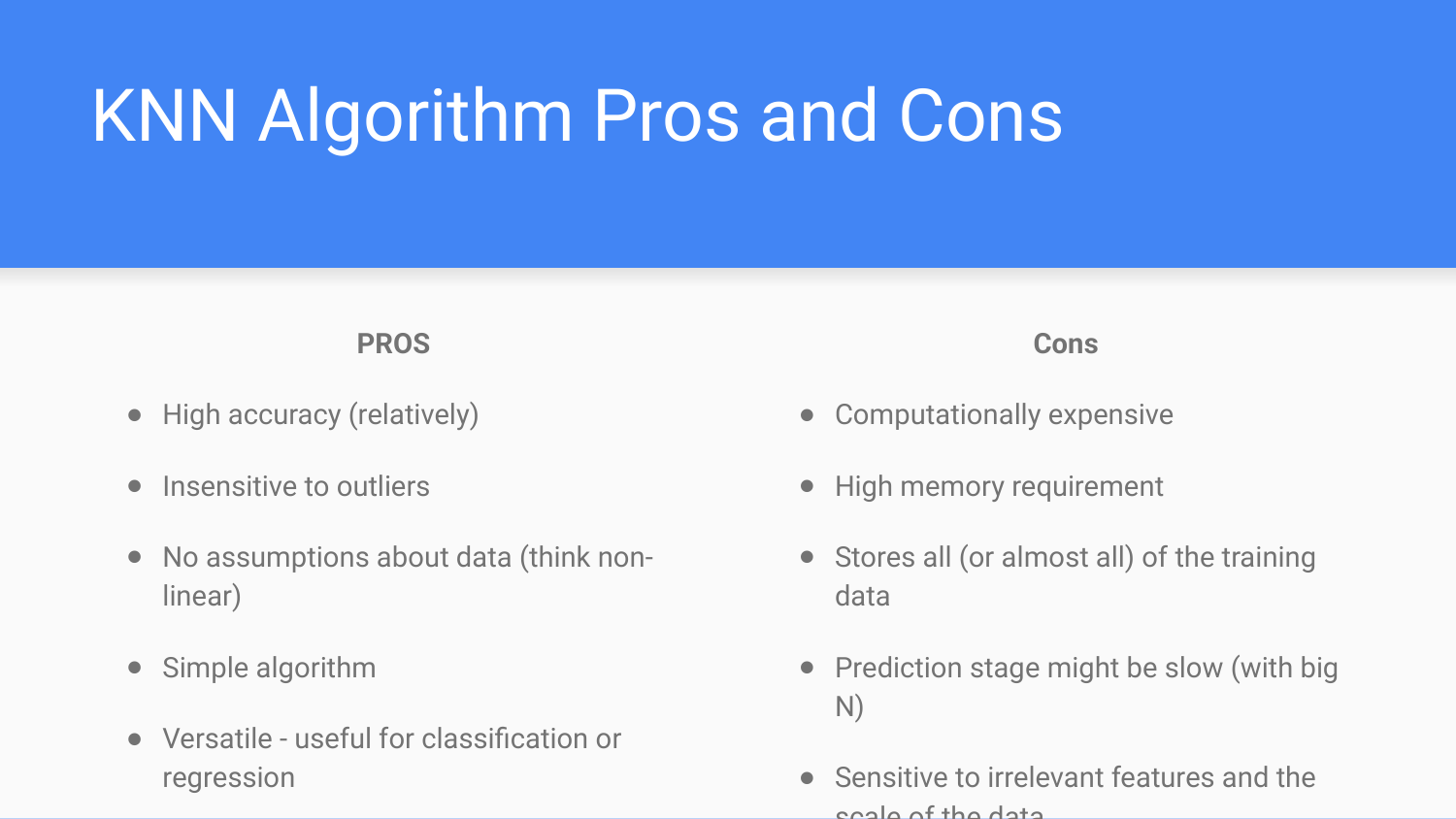

KNN Algorithm Pros and Cons
PROS
High accuracy (relatively)
Insensitive to outliers
No assumptions about data (think non-linear)
Simple algorithm
Versatile - useful for classification or regression
Cons
Computationally expensive
High memory requirement
Stores all (or almost all) of the training data
Prediction stage might be slow (with big N)
Sensitive to irrelevant features and the scale of the data